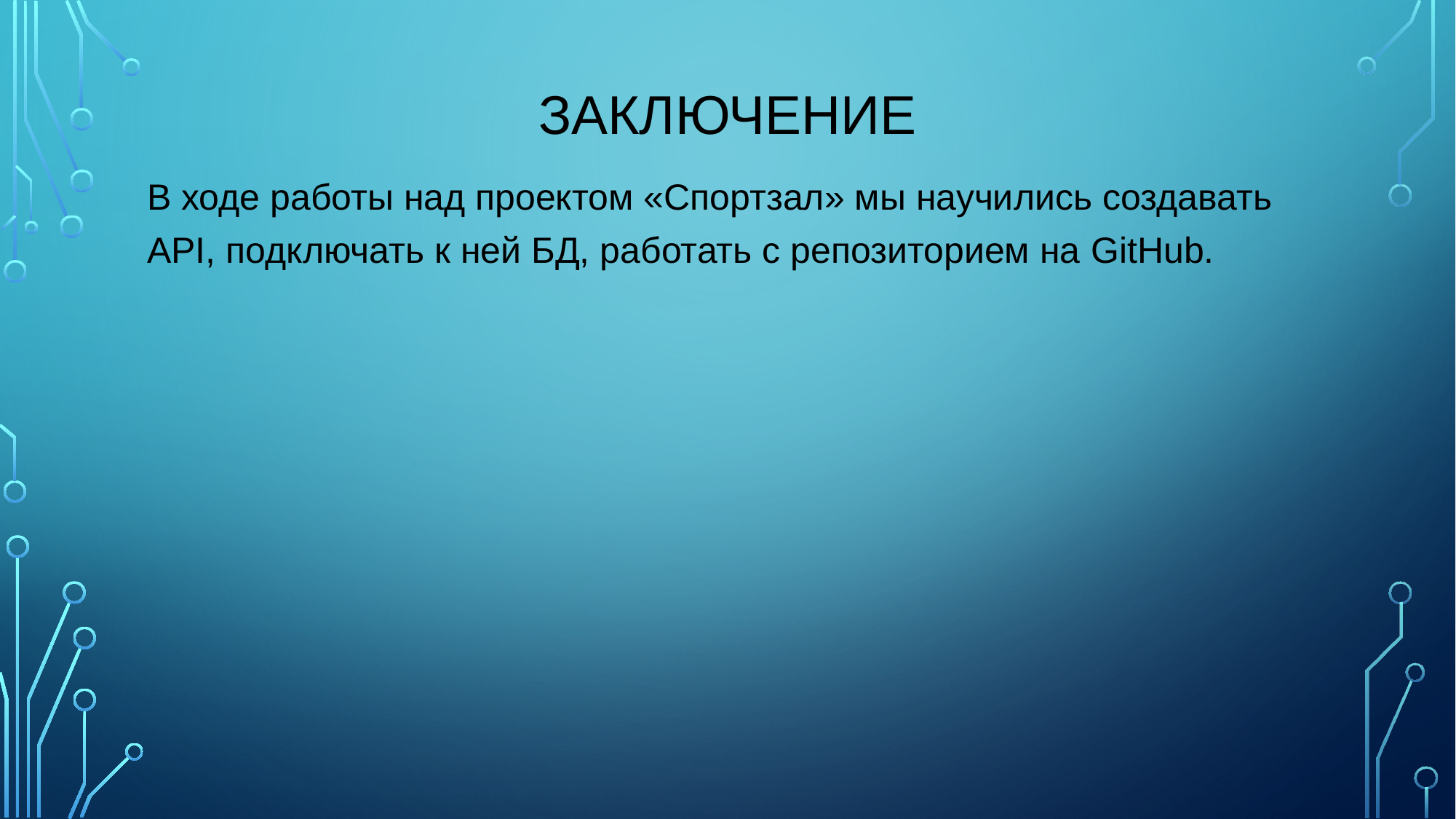

# Заключение
В ходе работы над проектом «Спортзал» мы научились создавать API, подключать к ней БД, работать с репозиторием на GitHub.